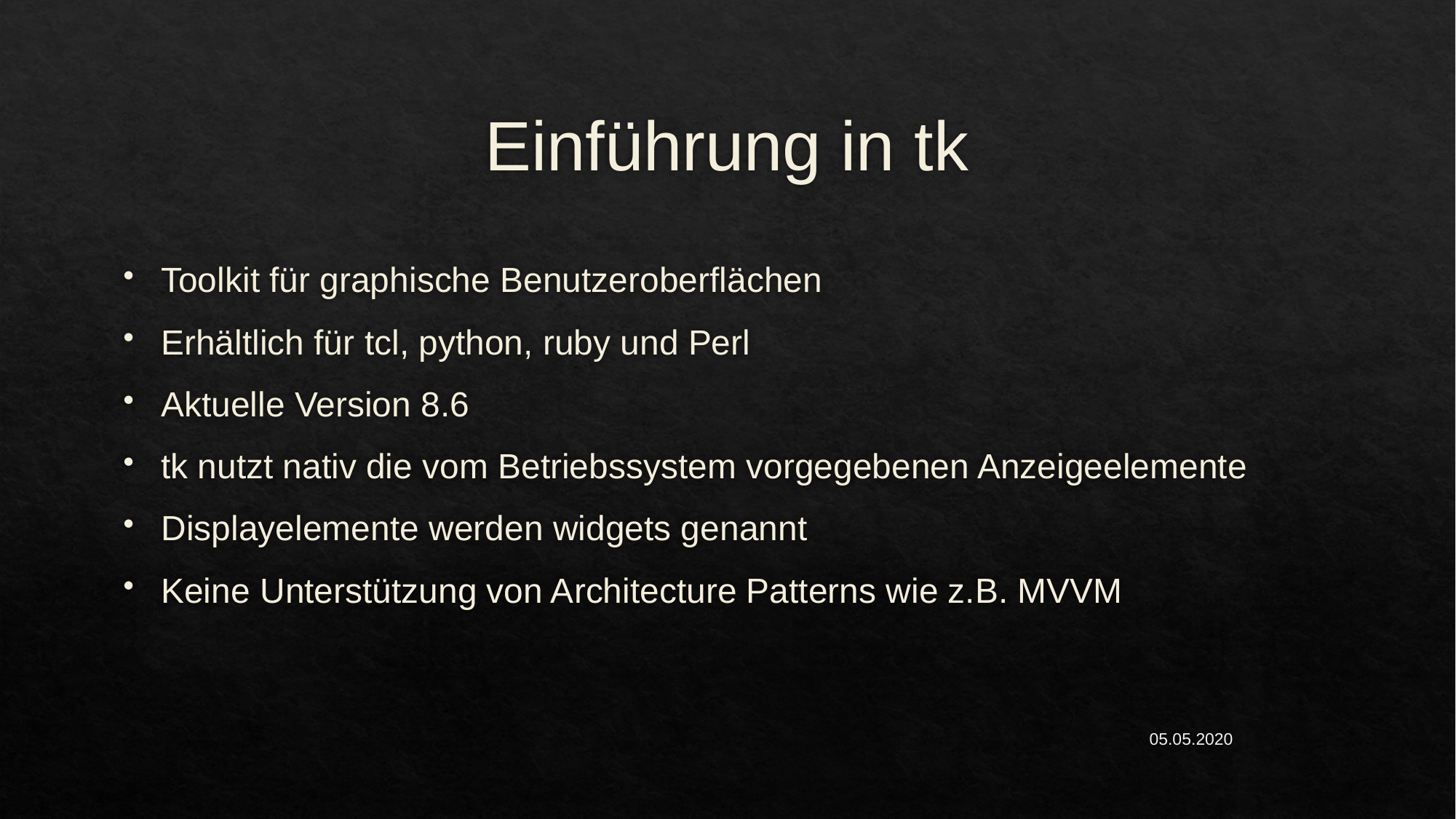

# Einführung in tk
Toolkit für graphische Benutzeroberflächen
Erhältlich für tcl, python, ruby und Perl
Aktuelle Version 8.6
tk nutzt nativ die vom Betriebssystem vorgegebenen Anzeigeelemente
Displayelemente werden widgets genannt
Keine Unterstützung von Architecture Patterns wie z.B. MVVM
05.05.2020